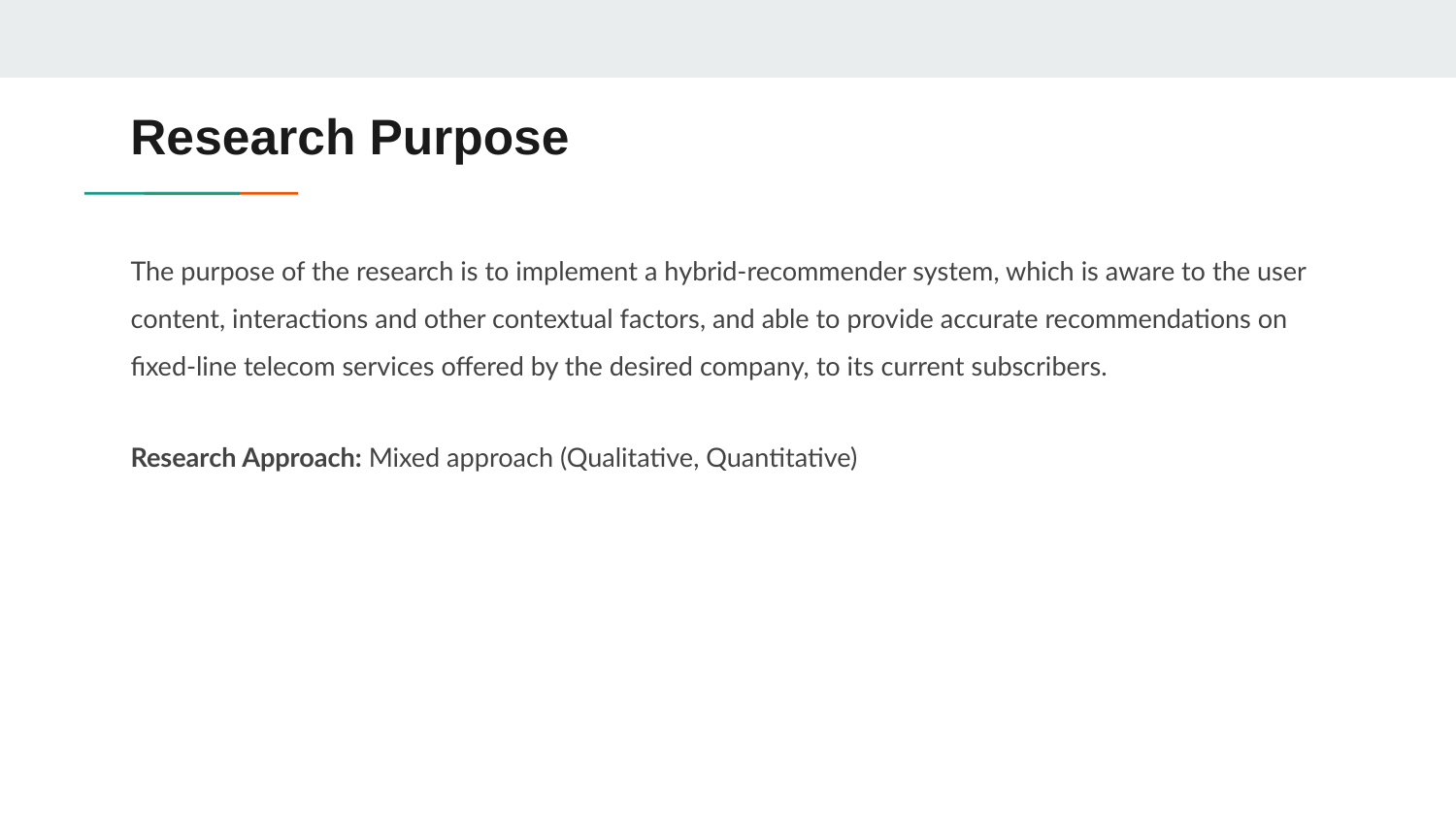

# Research Purpose
The purpose of the research is to implement a hybrid-recommender system, which is aware to the user content, interactions and other contextual factors, and able to provide accurate recommendations on fixed-line telecom services offered by the desired company, to its current subscribers.
Research Approach: Mixed approach (Qualitative, Quantitative)